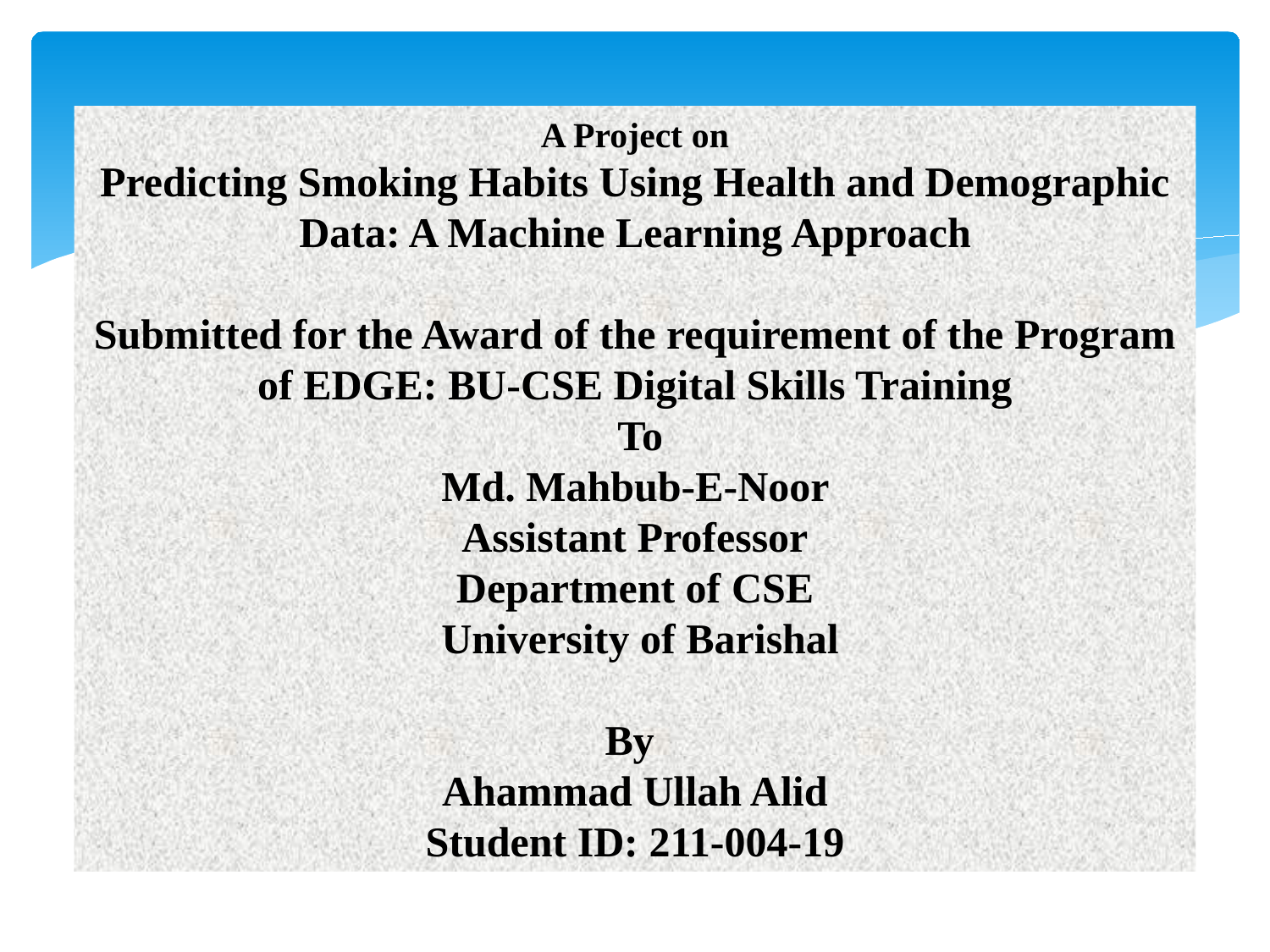

A Project on
Predicting Smoking Habits Using Health and Demographic Data: A Machine Learning Approach

Submitted for the Award of the requirement of the Program of EDGE: BU-CSE Digital Skills Training
 To
 Md. Mahbub-E-Noor
Assistant Professor
Department of CSE
 University of Barishal

By
Ahammad Ullah Alid
Student ID: 211-004-19